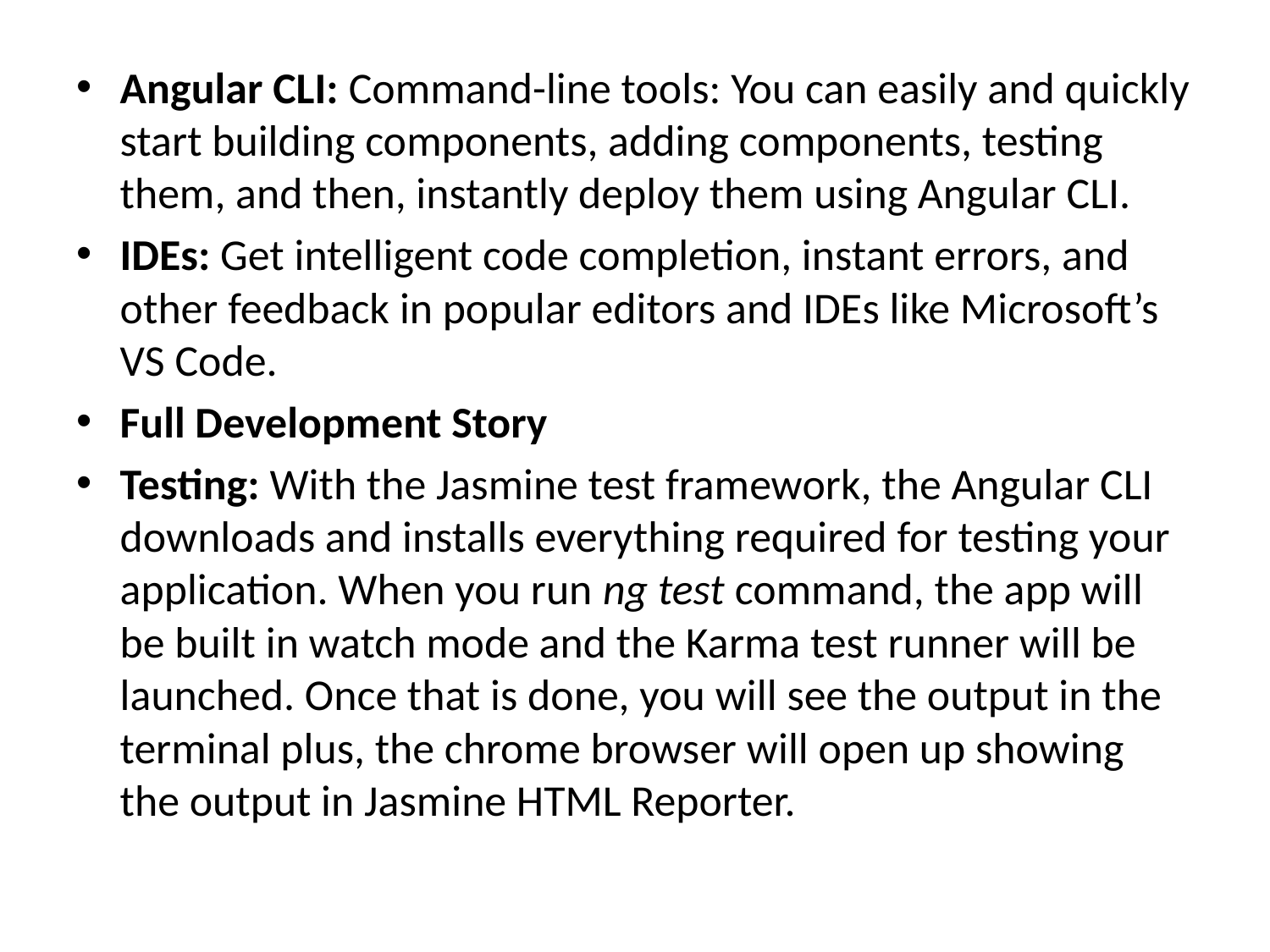

Angular CLI: Command-line tools: You can easily and quickly start building components, adding components, testing them, and then, instantly deploy them using Angular CLI.
IDEs: Get intelligent code completion, instant errors, and other feedback in popular editors and IDEs like Microsoft’s VS Code.
Full Development Story
Testing: With the Jasmine test framework, the Angular CLI downloads and installs everything required for testing your application. When you run ng test command, the app will be built in watch mode and the Karma test runner will be launched. Once that is done, you will see the output in the terminal plus, the chrome browser will open up showing the output in Jasmine HTML Reporter.